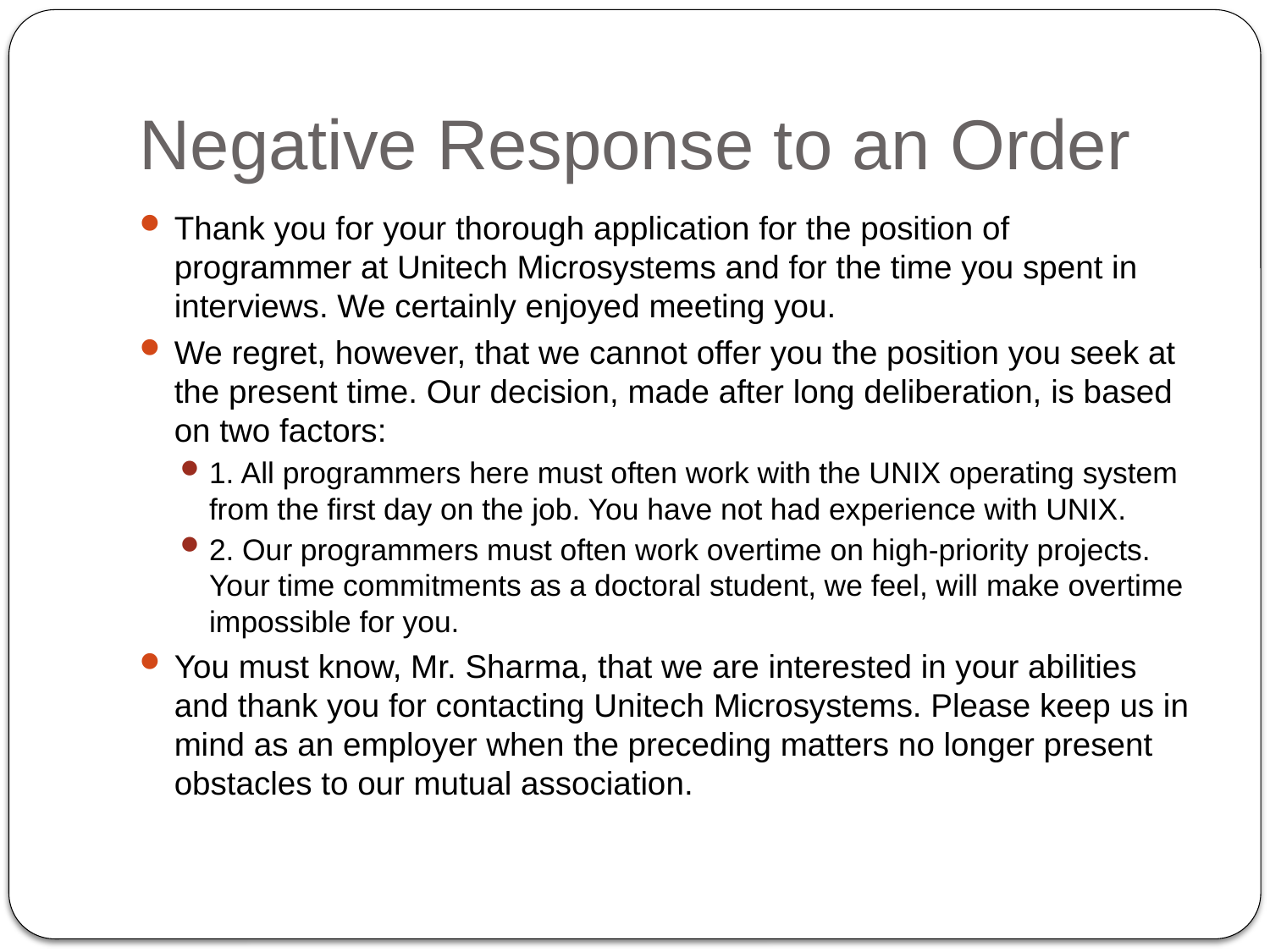

# Negative Response to an Order
Thank you for your thorough application for the position of programmer at Unitech Microsystems and for the time you spent in interviews. We certainly enjoyed meeting you.
We regret, however, that we cannot offer you the position you seek at the present time. Our decision, made after long deliberation, is based on two factors:
1. All programmers here must often work with the UNIX operating system from the first day on the job. You have not had experience with UNIX.
2. Our programmers must often work overtime on high-priority projects. Your time commitments as a doctoral student, we feel, will make overtime impossible for you.
You must know, Mr. Sharma, that we are interested in your abilities and thank you for contacting Unitech Microsystems. Please keep us in mind as an employer when the preceding matters no longer present obstacles to our mutual association.